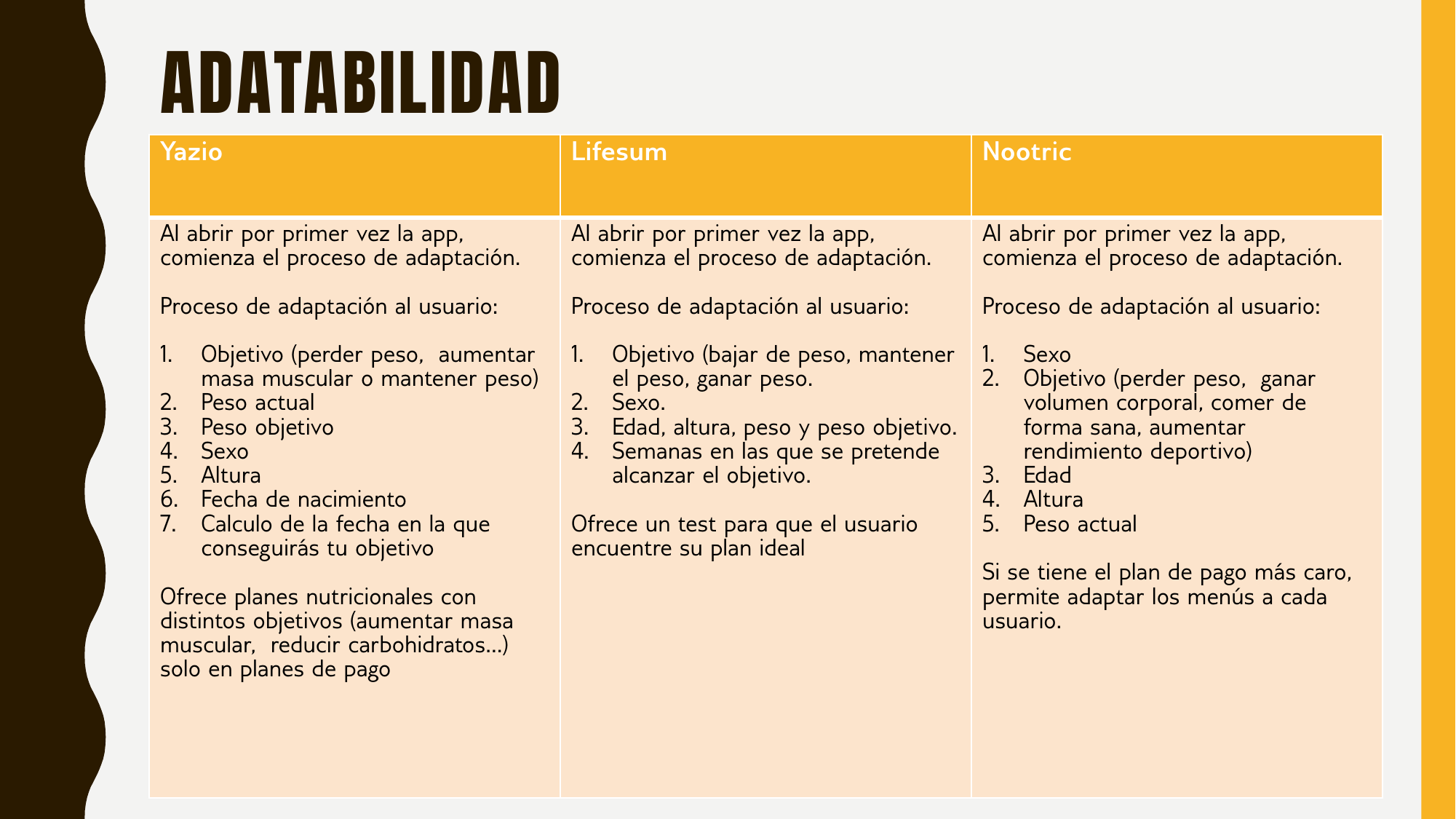

# Adatabilidad
| Yazio | Lifesum | Nootric |
| --- | --- | --- |
| Al abrir por primer vez la app, comienza el proceso de adaptación. Proceso de adaptación al usuario: Objetivo (perder peso, aumentar masa muscular o mantener peso) Peso actual Peso objetivo Sexo Altura Fecha de nacimiento Calculo de la fecha en la que conseguirás tu objetivo Ofrece planes nutricionales con distintos objetivos (aumentar masa muscular, reducir carbohidratos…) solo en planes de pago | Al abrir por primer vez la app, comienza el proceso de adaptación. Proceso de adaptación al usuario: Objetivo (bajar de peso, mantener el peso, ganar peso. Sexo. Edad, altura, peso y peso objetivo. Semanas en las que se pretende alcanzar el objetivo. Ofrece un test para que el usuario encuentre su plan ideal | Al abrir por primer vez la app, comienza el proceso de adaptación. Proceso de adaptación al usuario: Sexo Objetivo (perder peso, ganar volumen corporal, comer de forma sana, aumentar rendimiento deportivo) Edad Altura Peso actual Si se tiene el plan de pago más caro, permite adaptar los menús a cada usuario. |